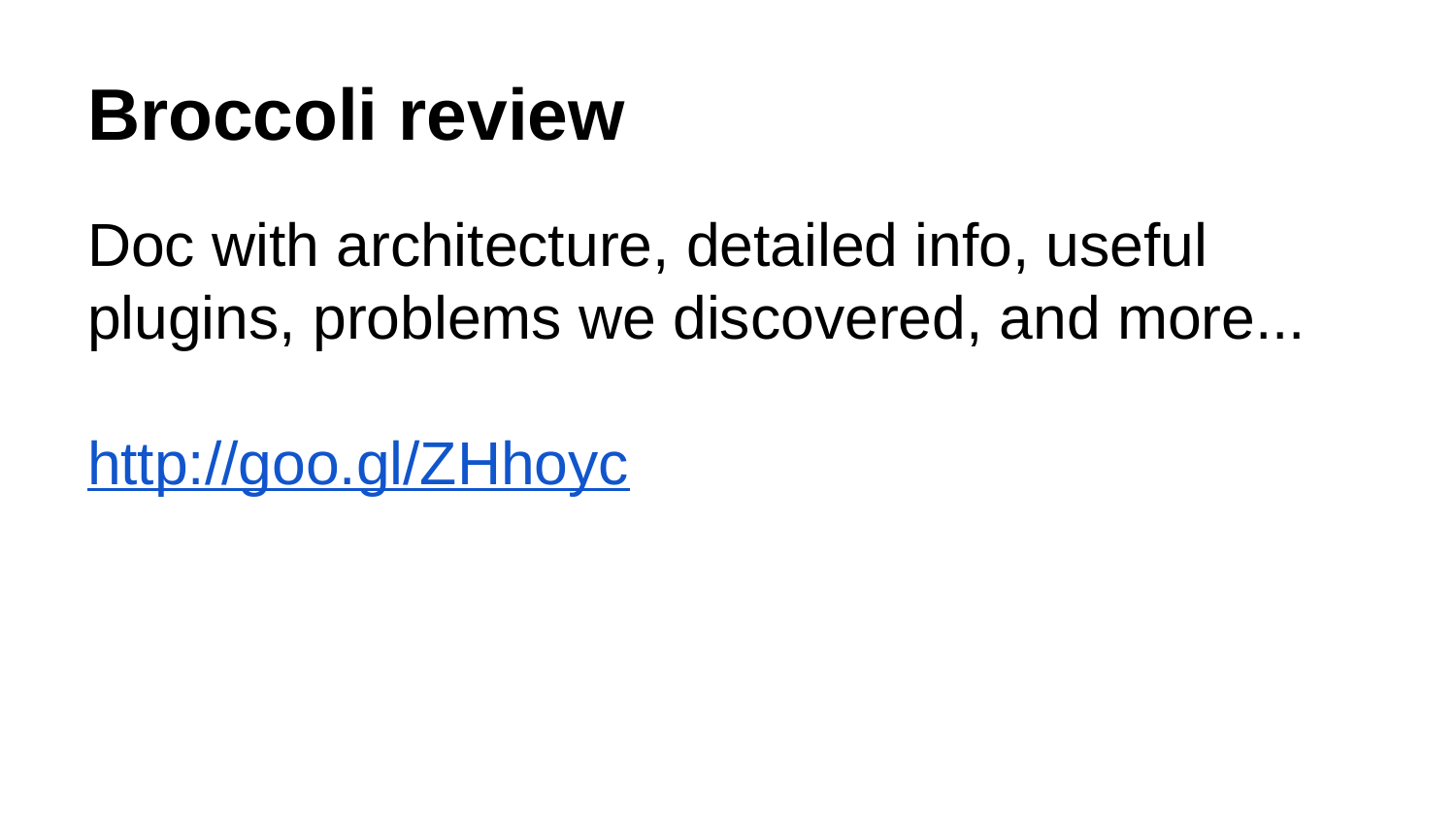

# Broccoli review
Doc with architecture, detailed info, useful plugins, problems we discovered, and more...

http://goo.gl/ZHhoyc